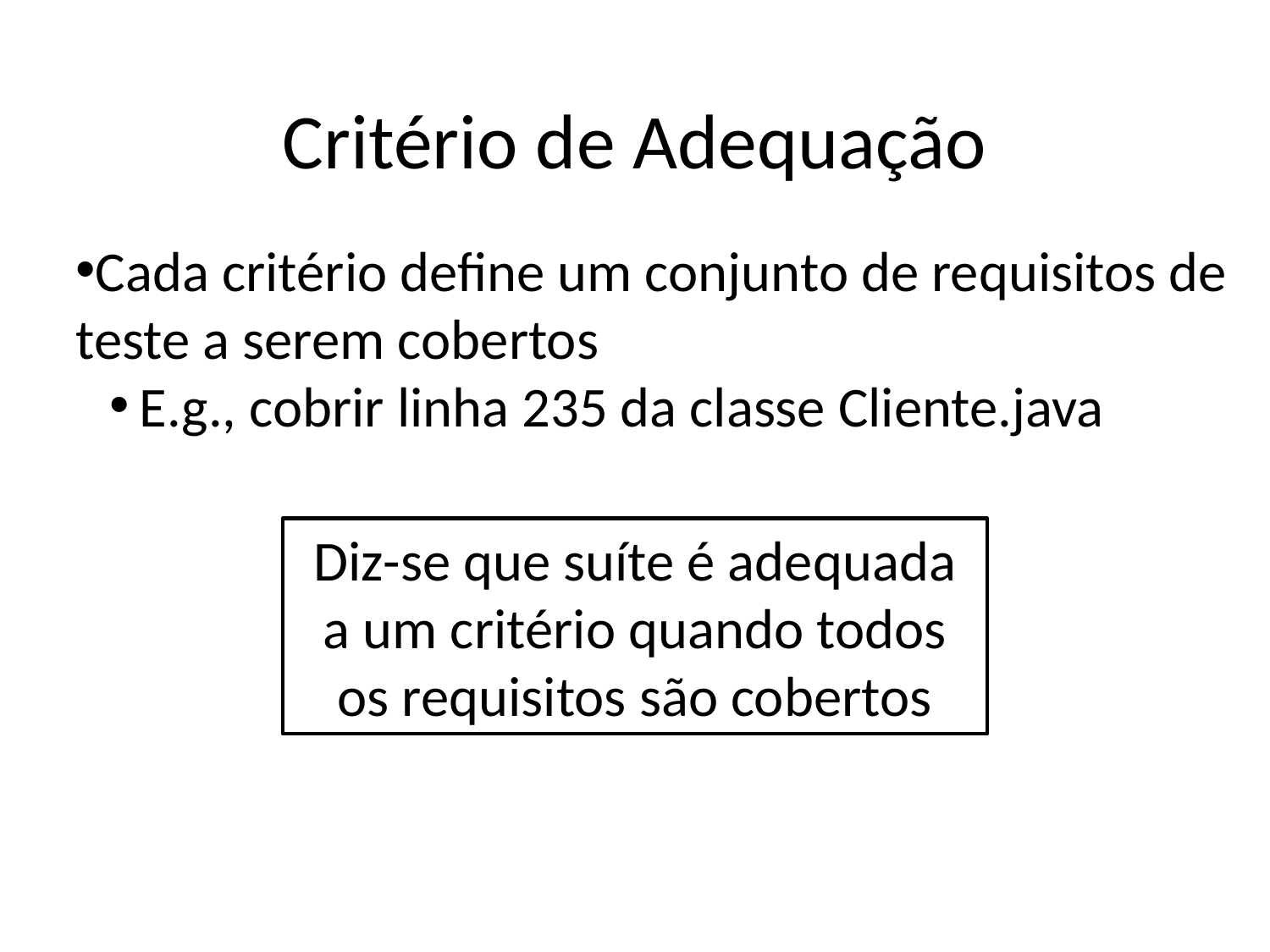

Critério de Adequação
Cada critério define um conjunto de requisitos de teste a serem cobertos
E.g., cobrir linha 235 da classe Cliente.java

Diz-se que suíte é adequada a um critério quando todos os requisitos são cobertos